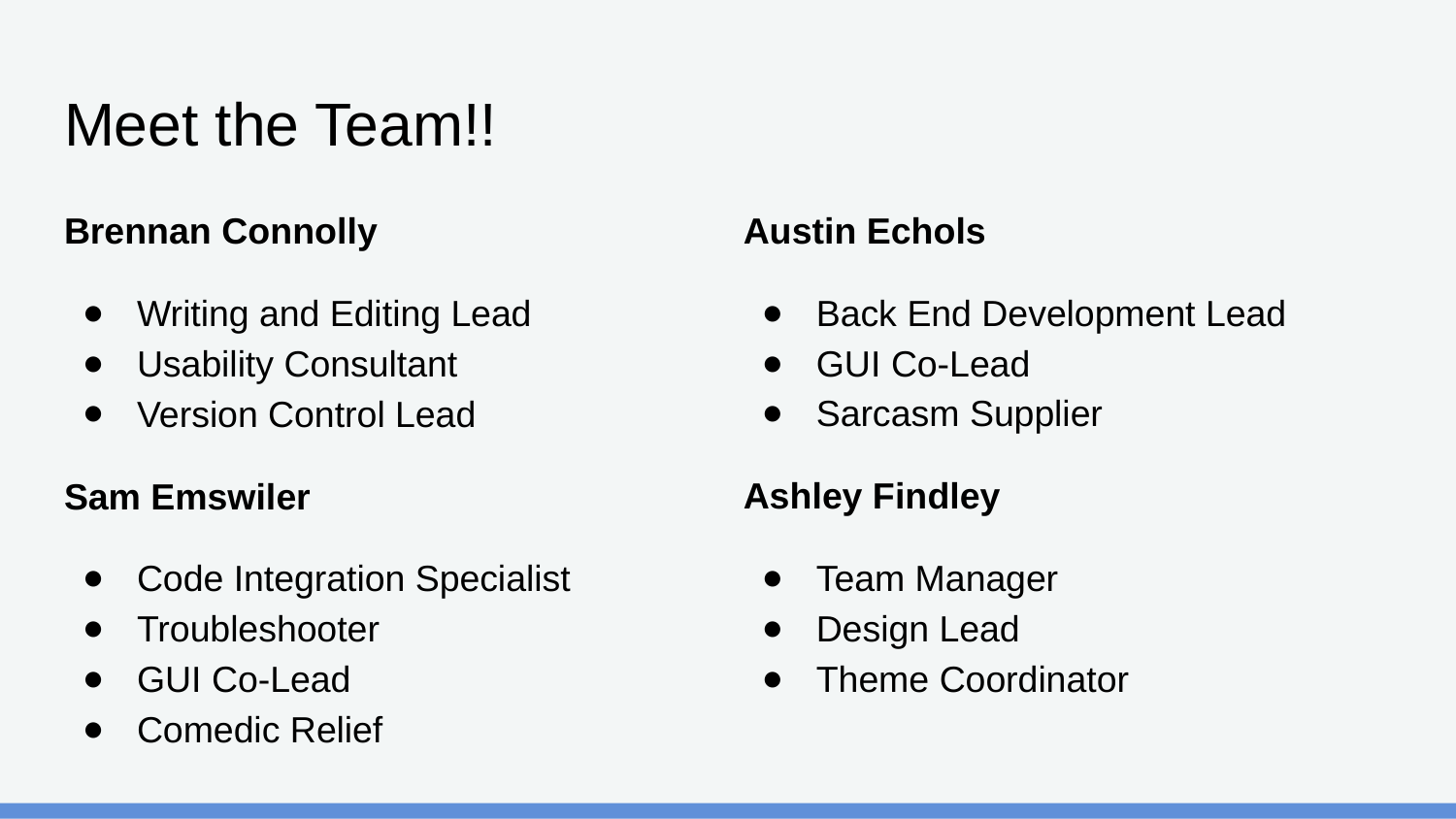

# Meet the Team!!
Brennan Connolly
Writing and Editing Lead
Usability Consultant
Version Control Lead
Sam Emswiler
Code Integration Specialist
Troubleshooter
GUI Co-Lead
Comedic Relief
Austin Echols
Back End Development Lead
GUI Co-Lead
Sarcasm Supplier
Ashley Findley
Team Manager
Design Lead
Theme Coordinator